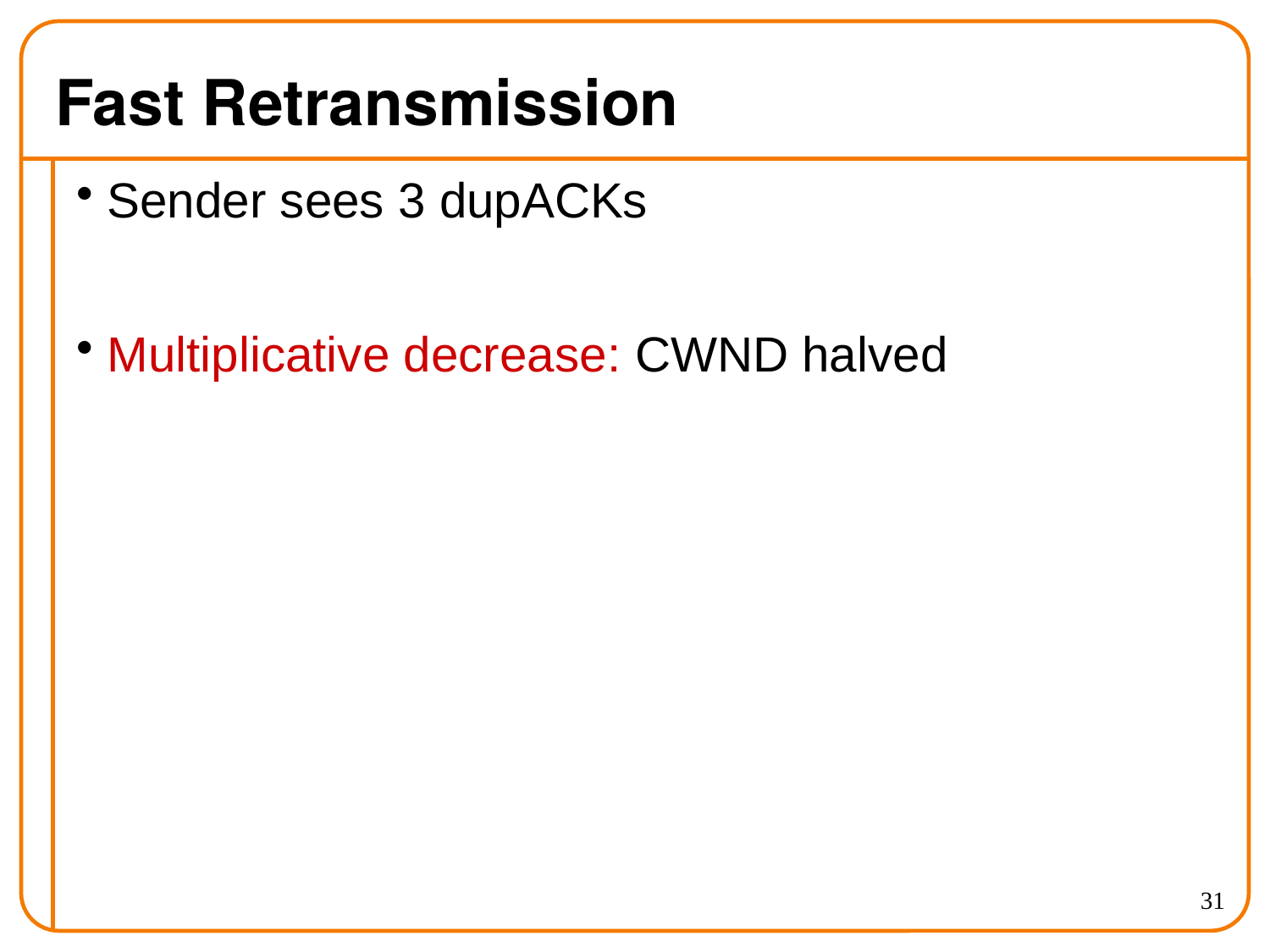

# Fast Retransmission
Sender sees 3 dupACKs

Multiplicative decrease: CWND halved
31